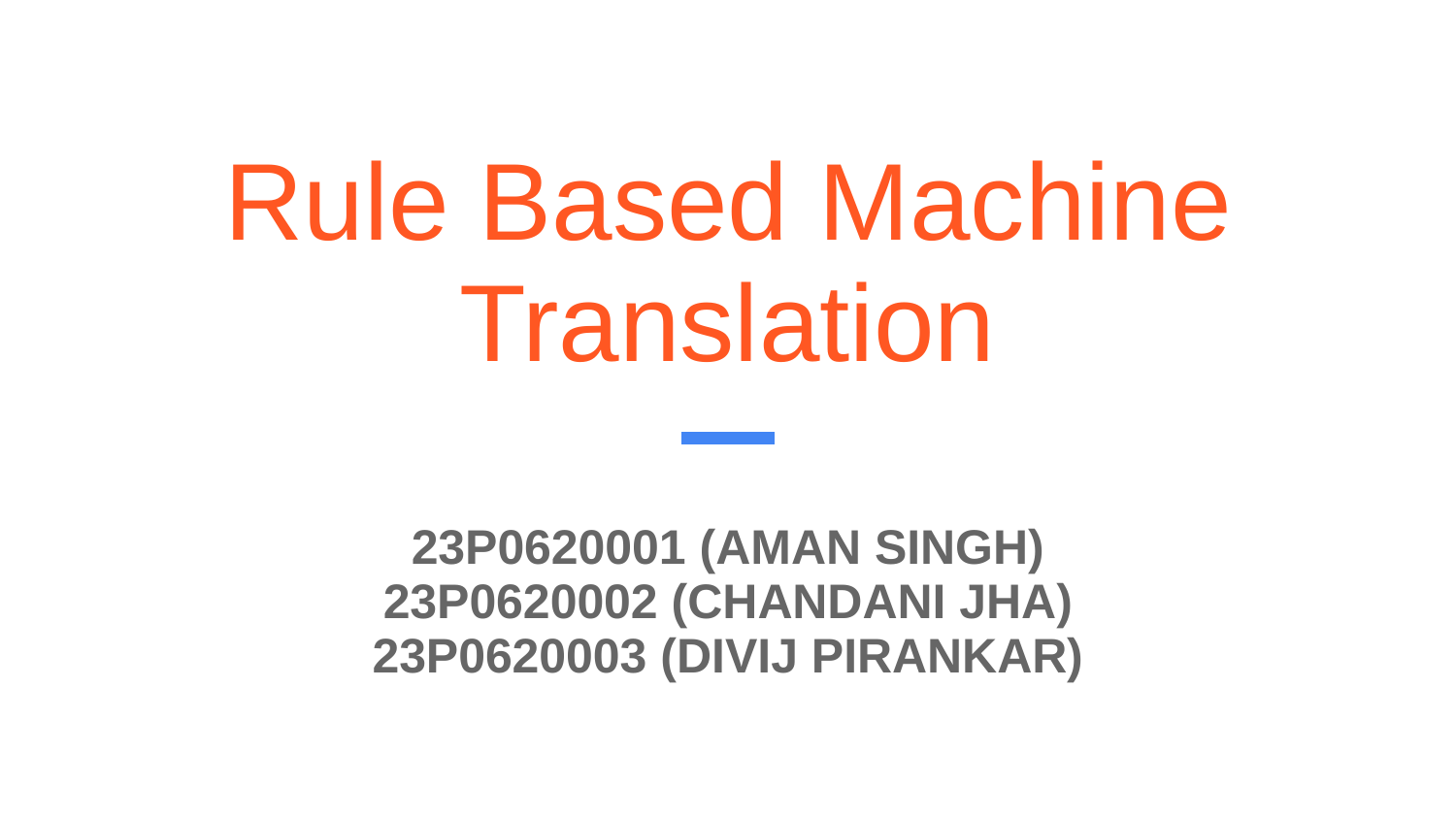

# Rule Based Machine Translation
23P0620001 (AMAN SINGH)
23P0620002 (CHANDANI JHA)
23P0620003 (DIVIJ PIRANKAR)